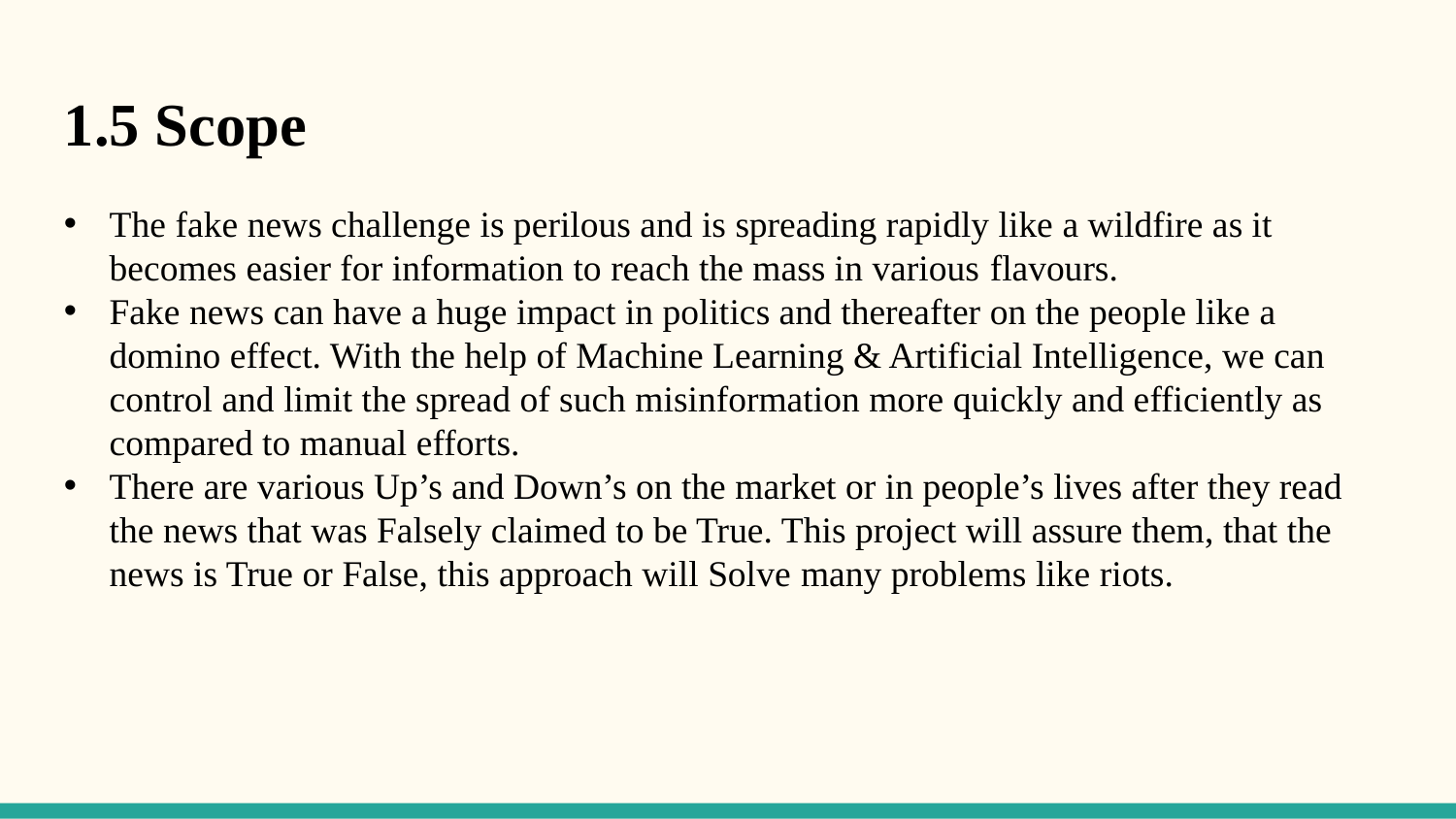

1.5 Scope
The fake news challenge is perilous and is spreading rapidly like a wildfire as it becomes easier for information to reach the mass in various flavours.
Fake news can have a huge impact in politics and thereafter on the people like a domino effect. With the help of Machine Learning & Artificial Intelligence, we can control and limit the spread of such misinformation more quickly and efficiently as compared to manual efforts.
There are various Up’s and Down’s on the market or in people’s lives after they read the news that was Falsely claimed to be True. This project will assure them, that the news is True or False, this approach will Solve many problems like riots.